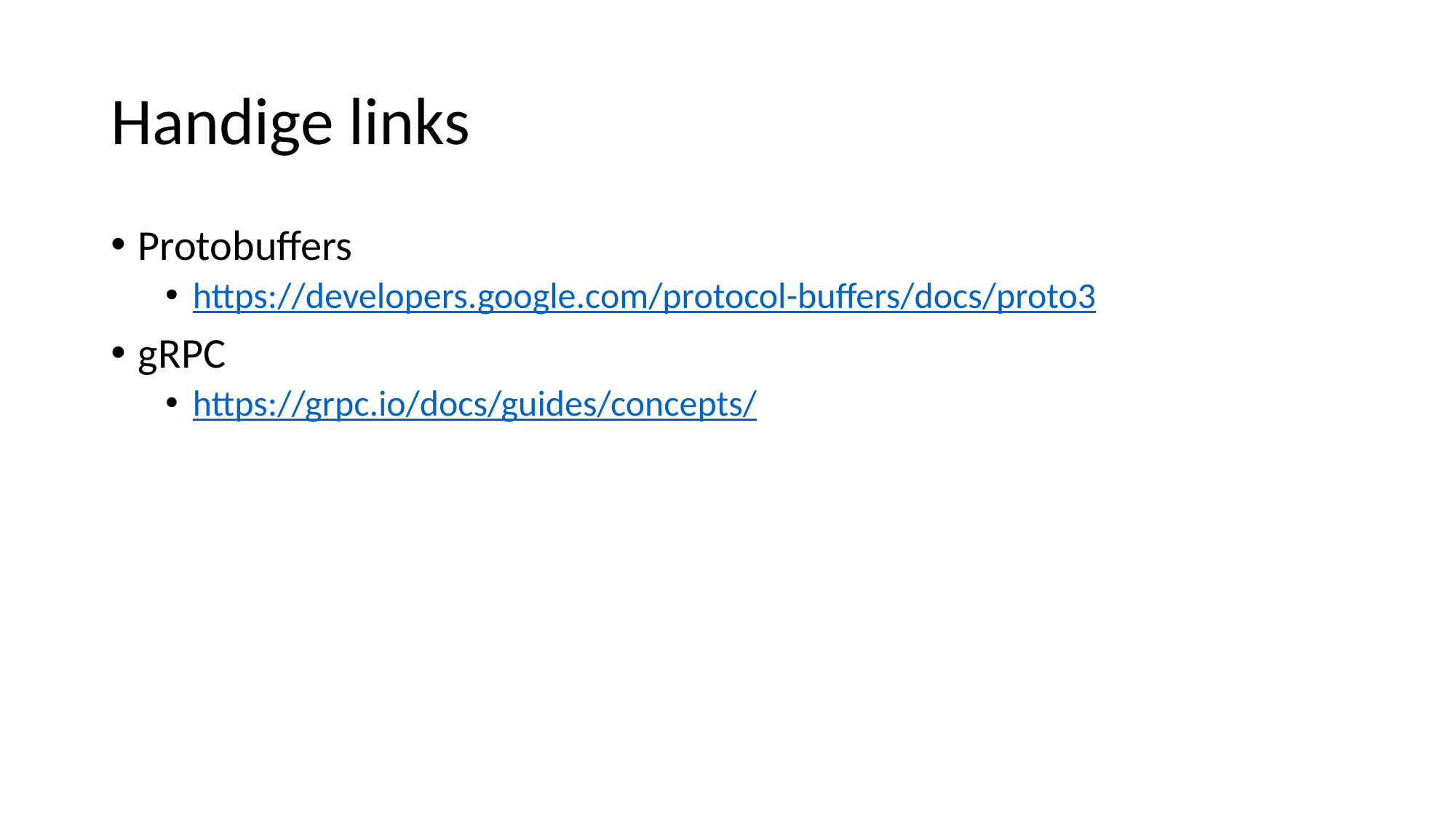

# Handige links
Protobuffers
https://developers.google.com/protocol-buffers/docs/proto3
gRPC
https://grpc.io/docs/guides/concepts/